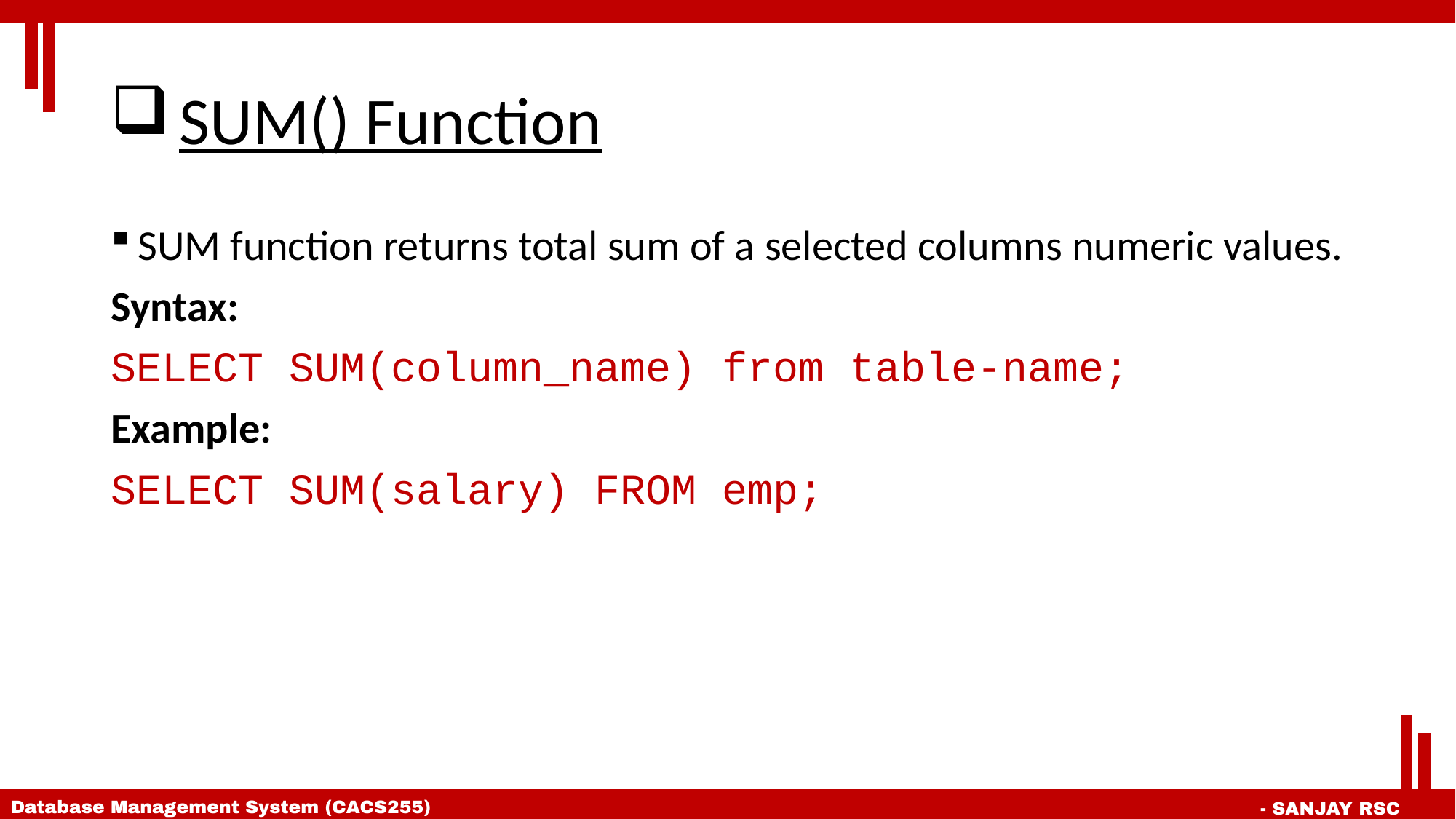

# SUM() Function
SUM function returns total sum of a selected columns numeric values.
Syntax:
SELECT SUM(column_name) from table-name;
Example:
SELECT SUM(salary) FROM emp;